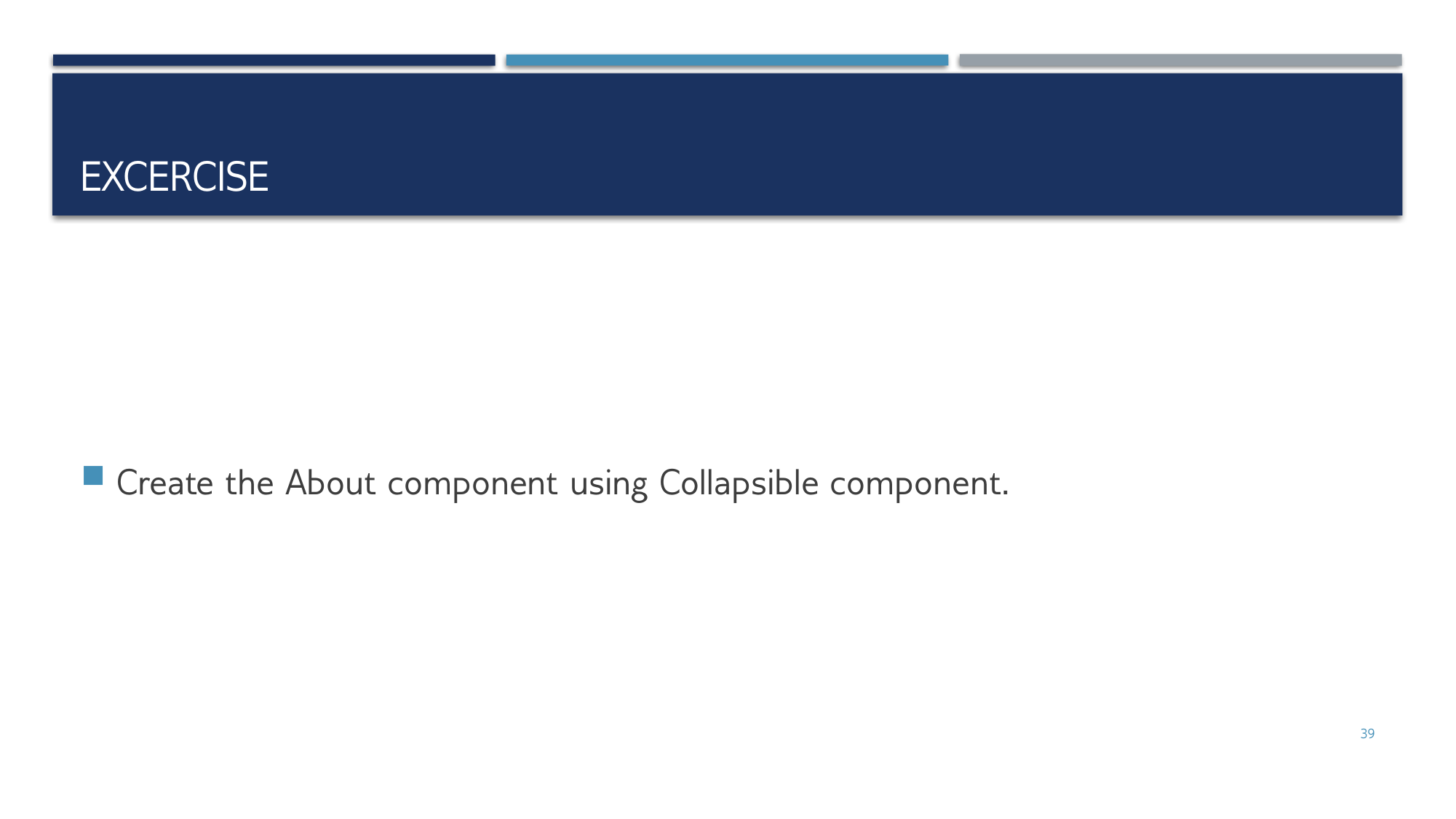

# Excercise
Create the About component using Collapsible component.
39